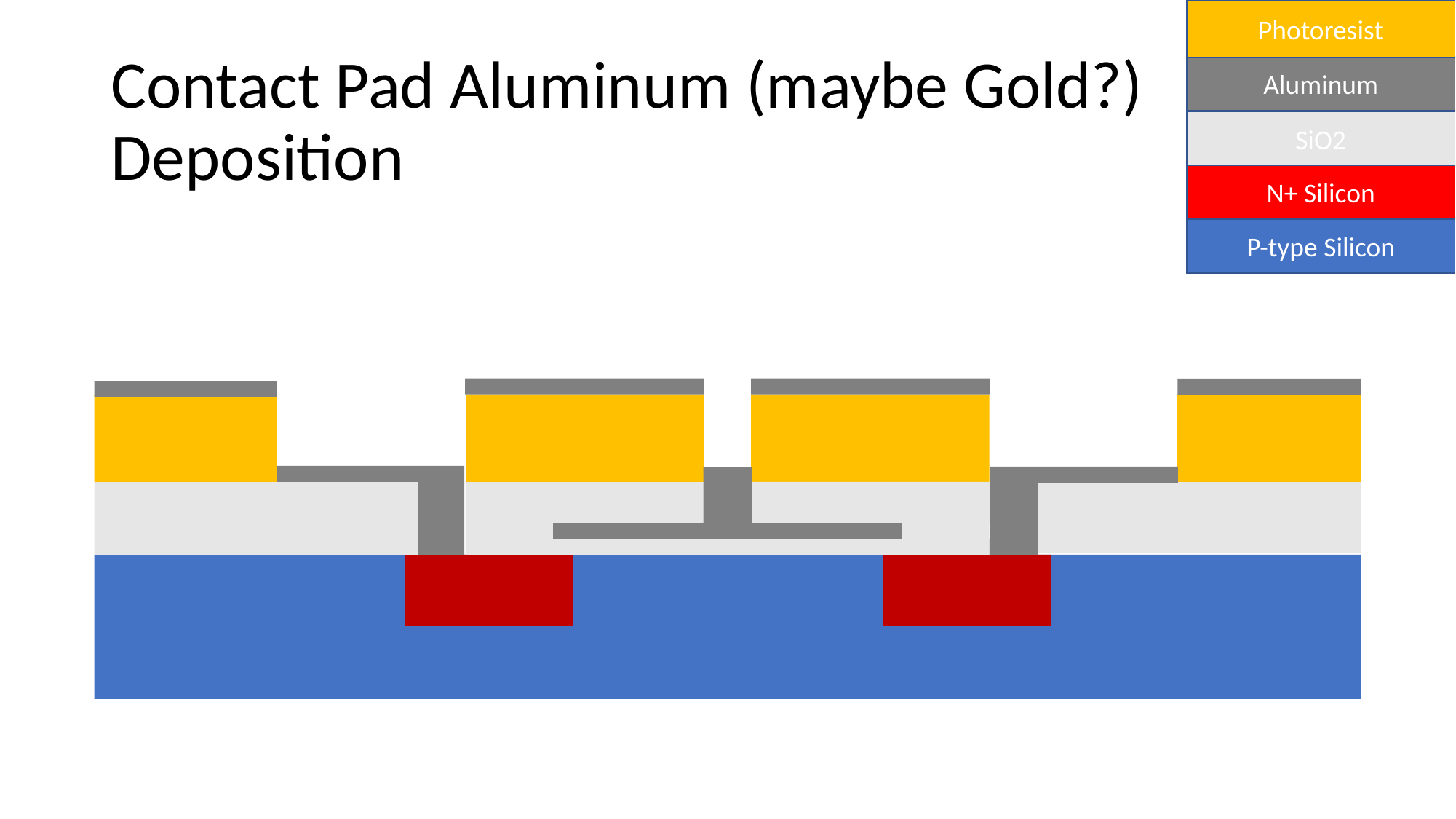

Photoresist
# Contact Pad Aluminum (maybe Gold?) Deposition
Aluminum
SiO2
N+ Silicon
P-type Silicon